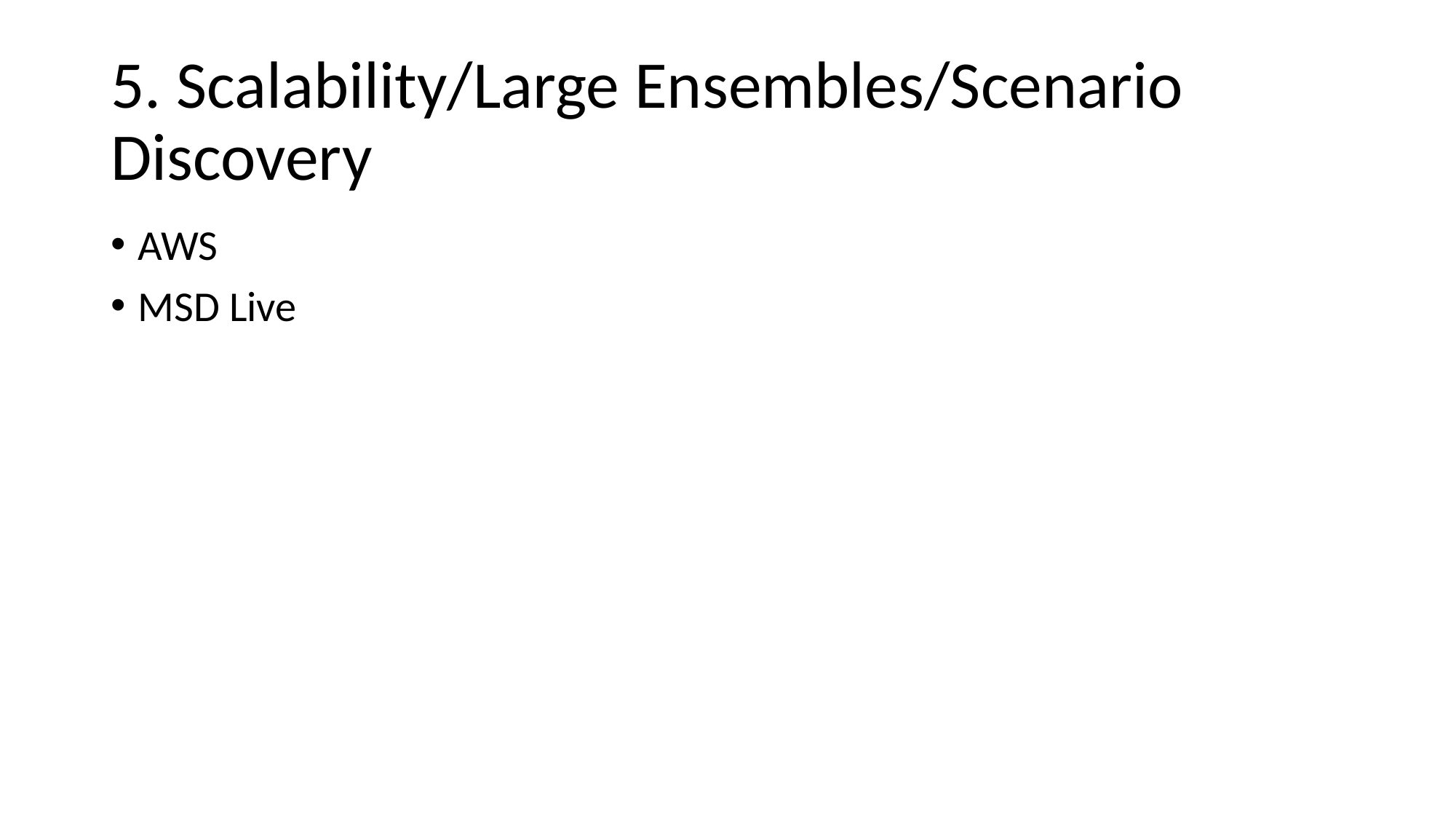

# 5. Scalability/Large Ensembles/Scenario Discovery
AWS
MSD Live